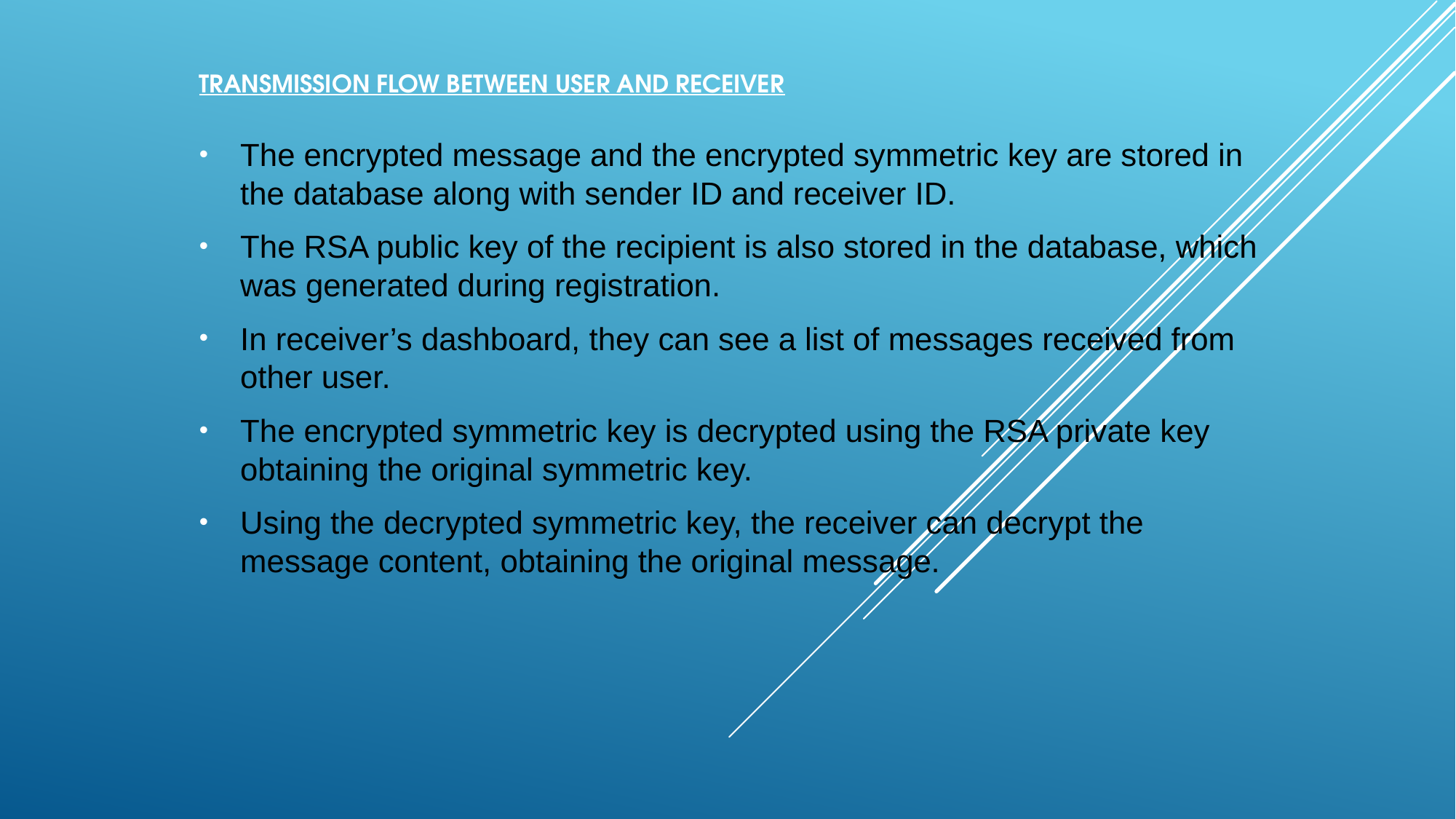

# Transmission flow between user and receiver
The encrypted message and the encrypted symmetric key are stored in the database along with sender ID and receiver ID.
The RSA public key of the recipient is also stored in the database, which was generated during registration.
In receiver’s dashboard, they can see a list of messages received from other user.
The encrypted symmetric key is decrypted using the RSA private key obtaining the original symmetric key.
Using the decrypted symmetric key, the receiver can decrypt the message content, obtaining the original message.